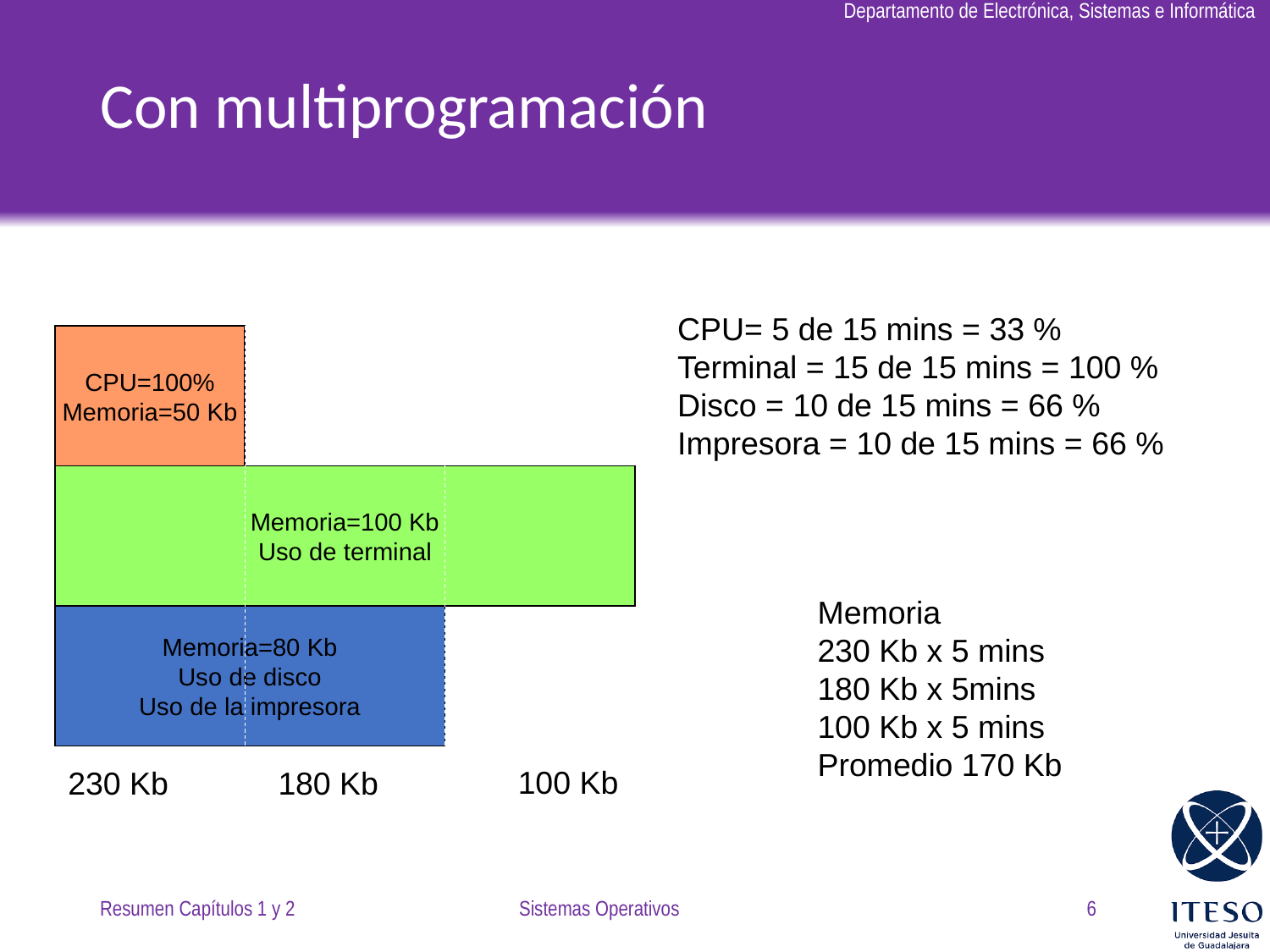

# Con multiprogramación
5
10
Tiempo
0
15

CPU= 5 de 15 mins = 33 %
Terminal = 15 de 15 mins = 100 %
Disco = 10 de 15 mins = 66 %
Impresora = 10 de 15 mins = 66 %

CPU=100%
Memoria=50 Kb
Memoria=100 Kb
Uso de terminal
Memoria
230 Kb x 5 mins
180 Kb x 5mins
100 Kb x 5 mins
Promedio 170 Kb
Memoria=80 Kb
Uso de disco
Uso de la impresora
100 Kb
230 Kb
180 Kb
Resumen Capítulos 1 y 2
Sistemas Operativos
6